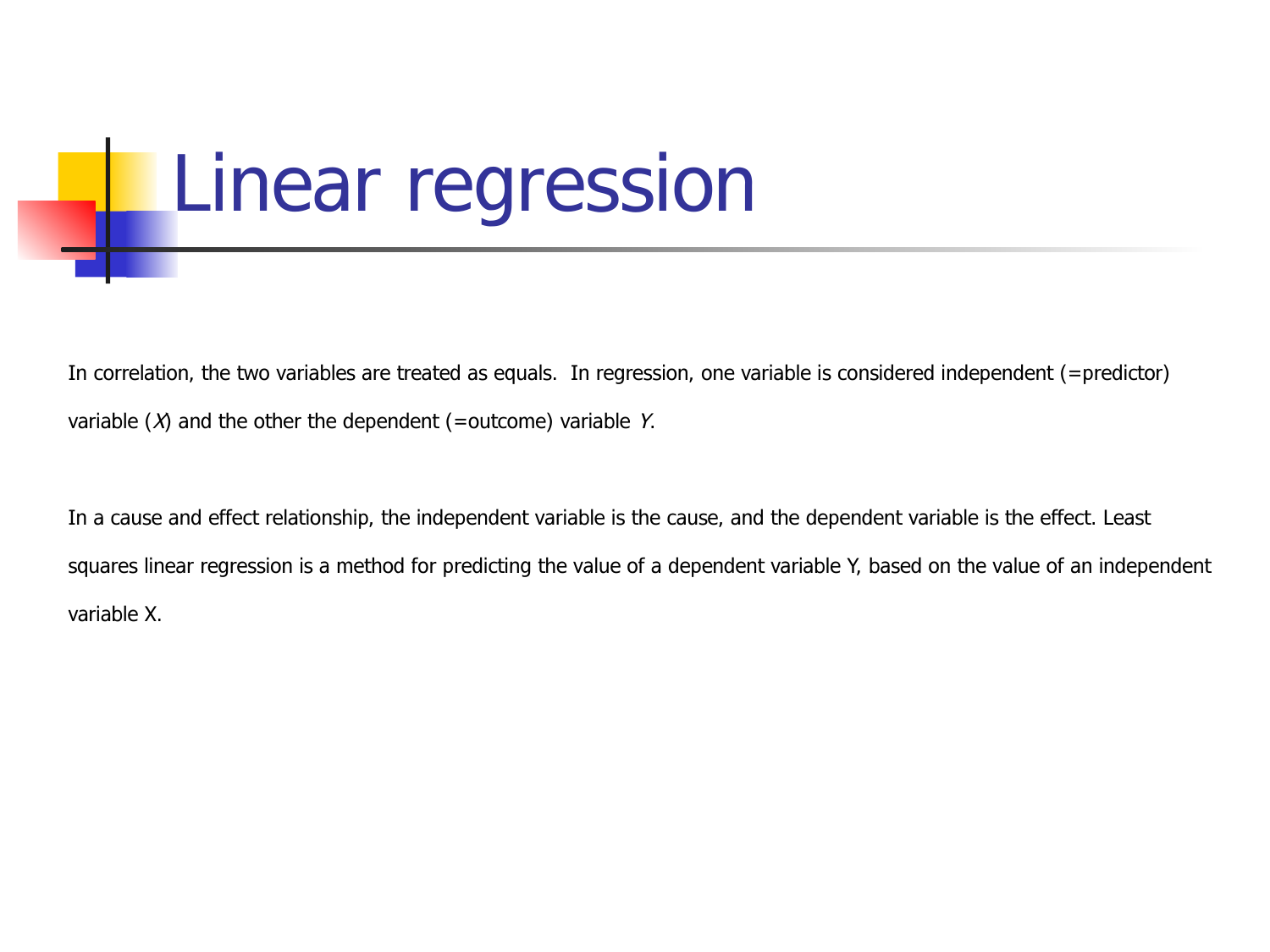

# Linear regression
In correlation, the two variables are treated as equals.  In regression, one variable is considered independent (=predictor) variable (X) and the other the dependent (=outcome) variable Y.

In a cause and effect relationship, the independent variable is the cause, and the dependent variable is the effect. Least squares linear regression is a method for predicting the value of a dependent variable Y, based on the value of an independent variable X.